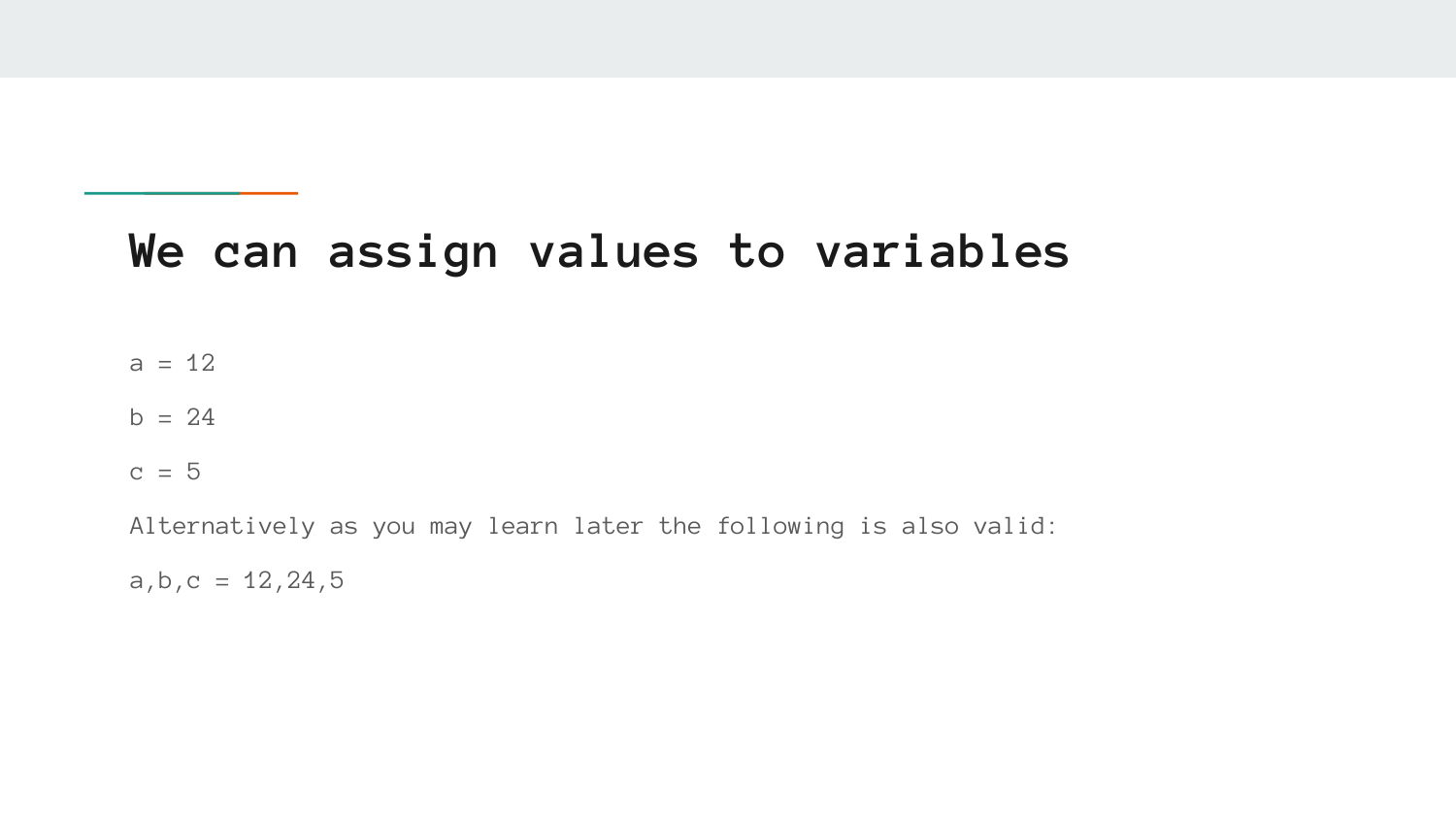

# We can assign values to variables
a = 12
b = 24
c = 5
Alternatively as you may learn later the following is also valid:
a,b,c = 12,24,5